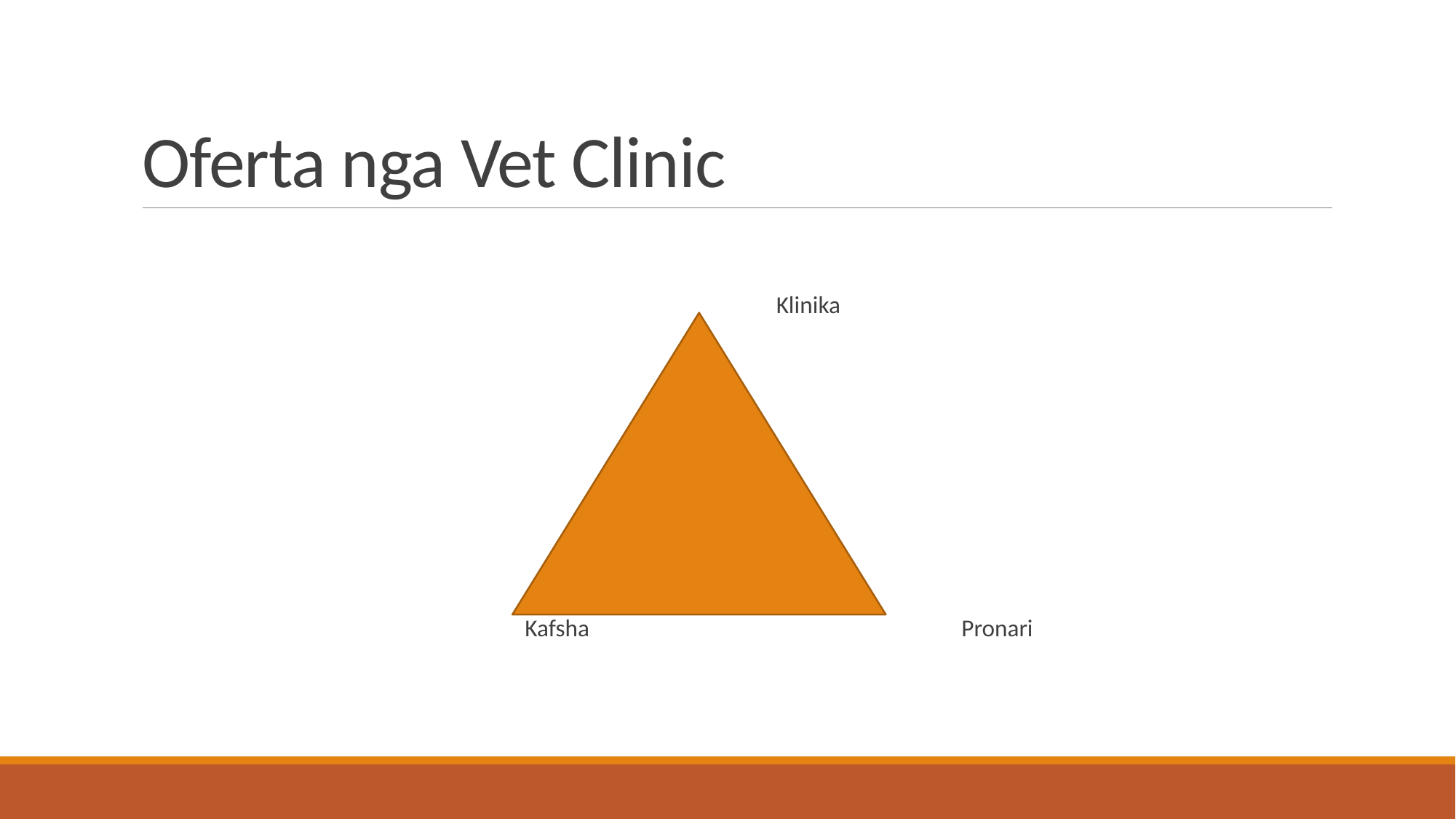

# Oferta nga Vet Clinic

				       Klinika

		Kafsha				Pronari